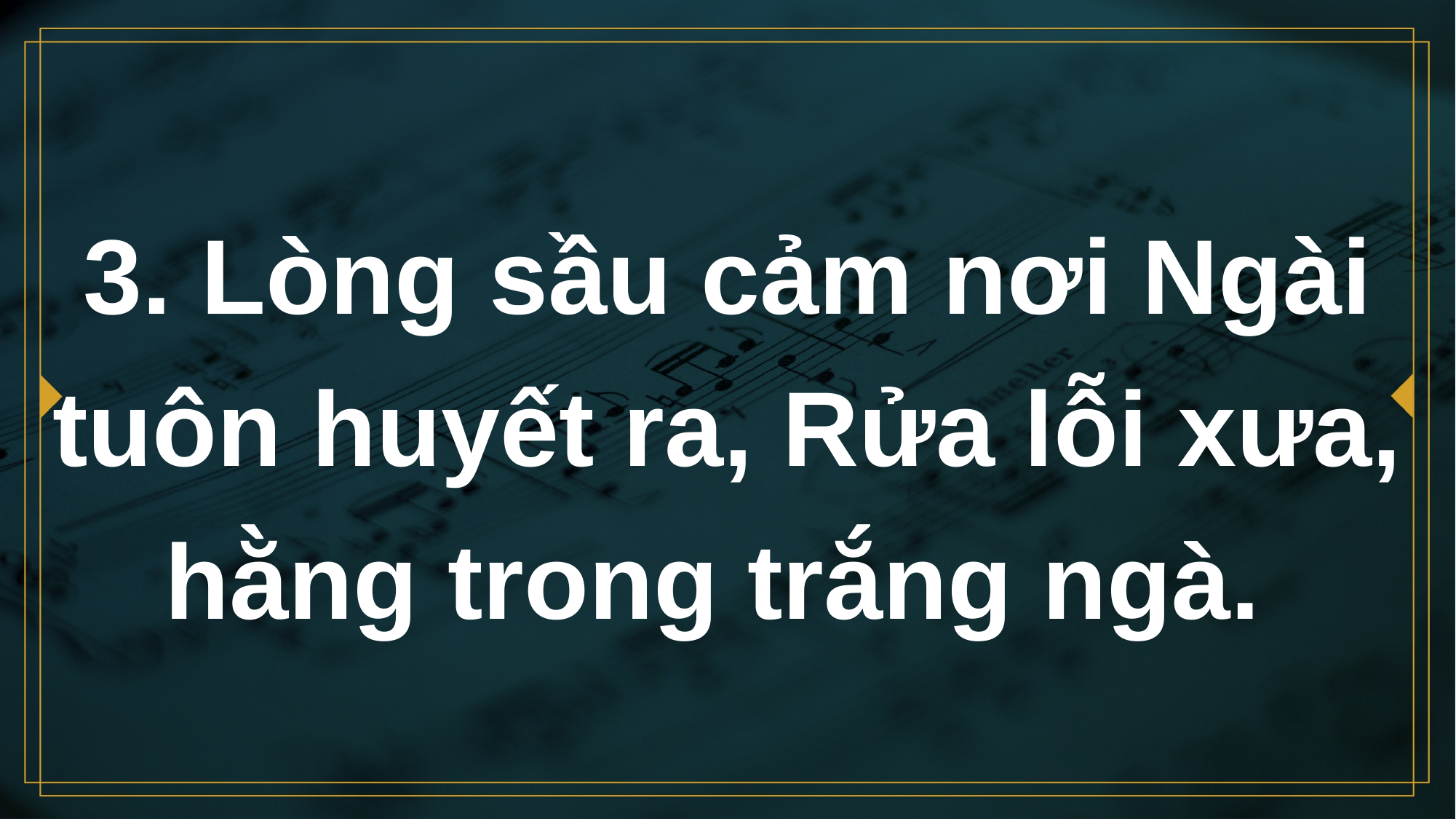

# 3. Lòng sầu cảm nơi Ngài tuôn huyết ra, Rửa lỗi xưa, hằng trong trắng ngà.